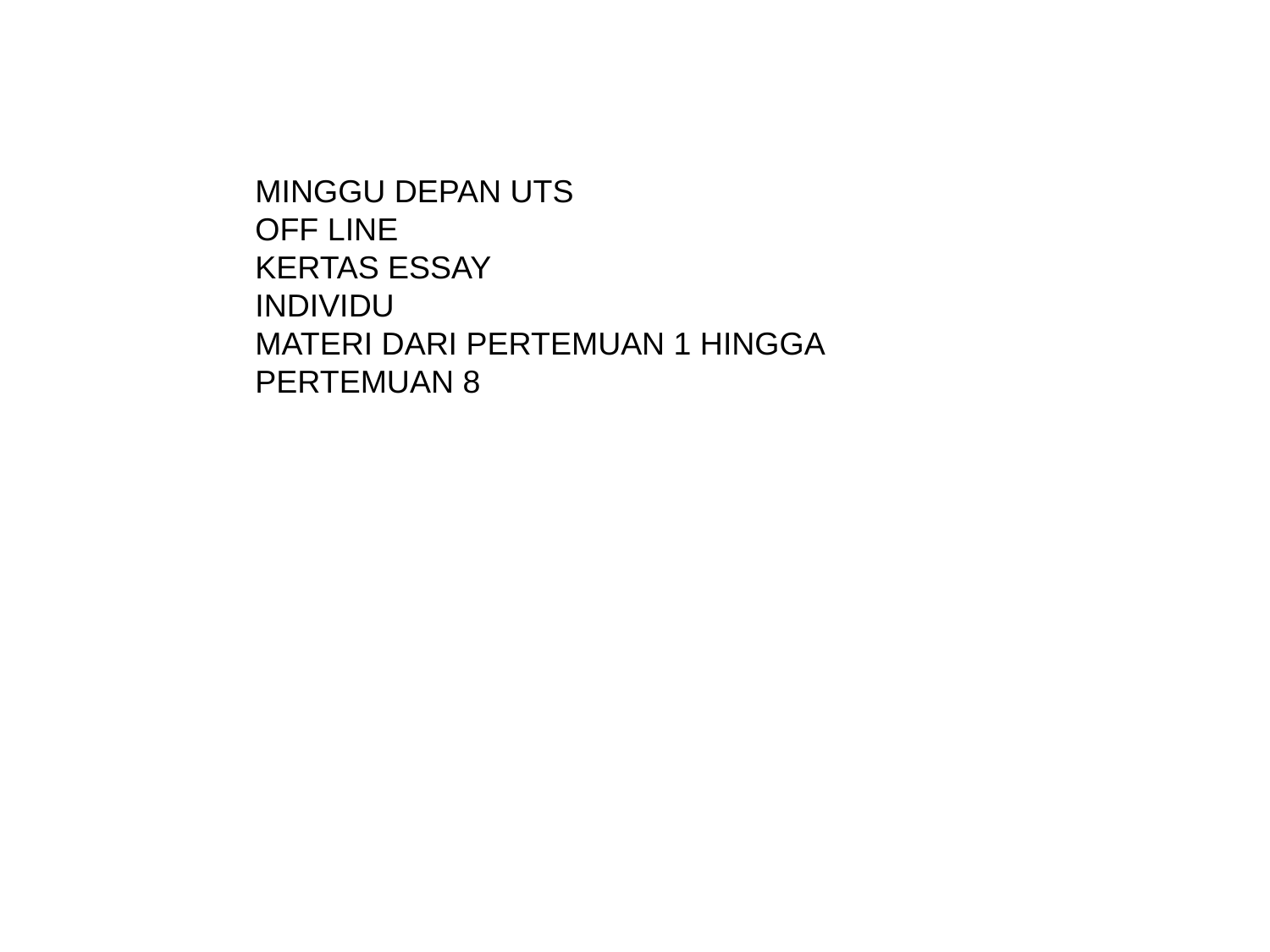

MINGGU DEPAN UTS
OFF LINE
KERTAS ESSAY
INDIVIDU
MATERI DARI PERTEMUAN 1 HINGGA PERTEMUAN 8